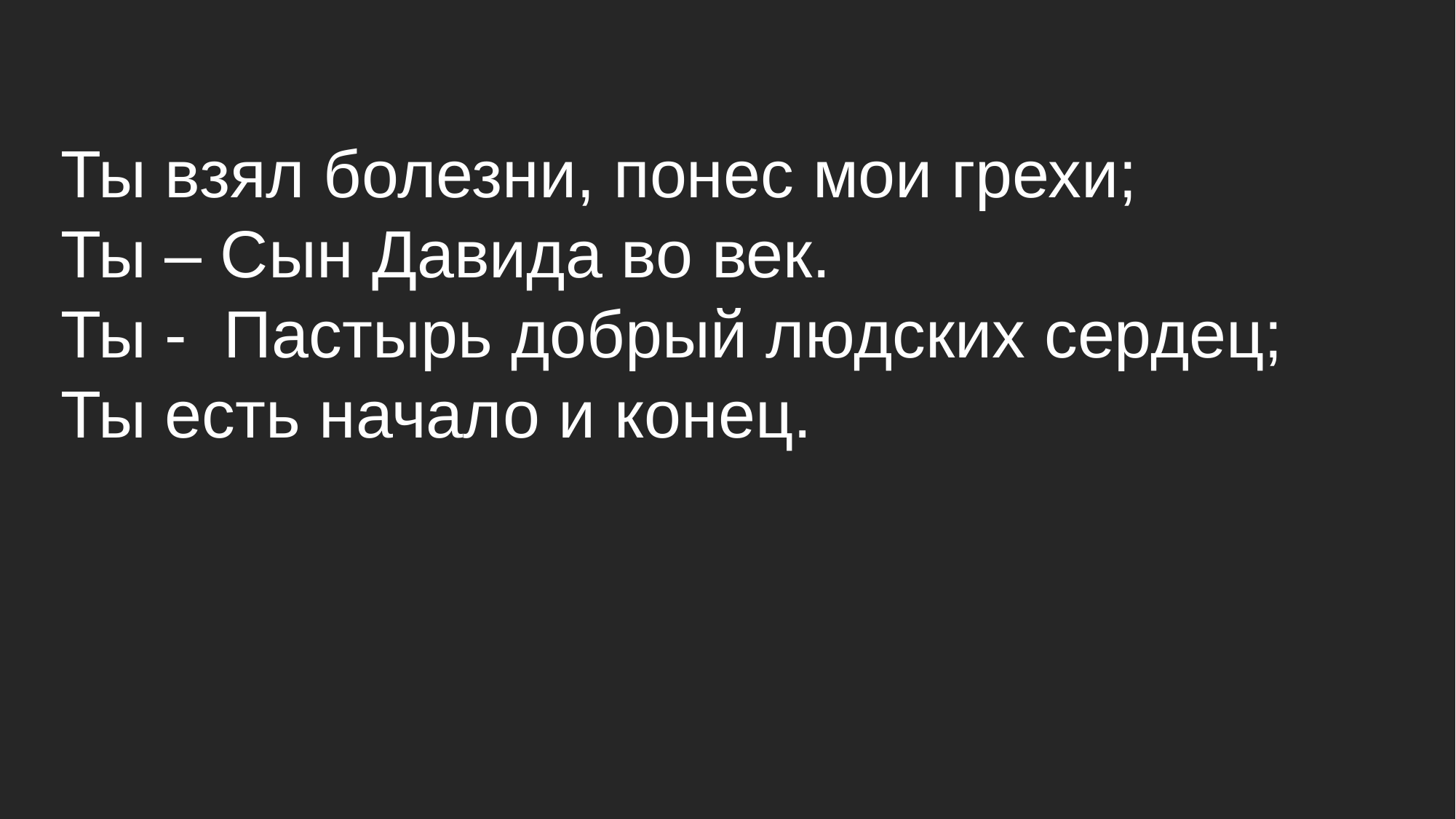

Ты взял болезни, понес мои грехи;
Ты – Сын Давида во век.
Ты -  Пастырь добрый людских сердец;
Ты есть начало и конец.